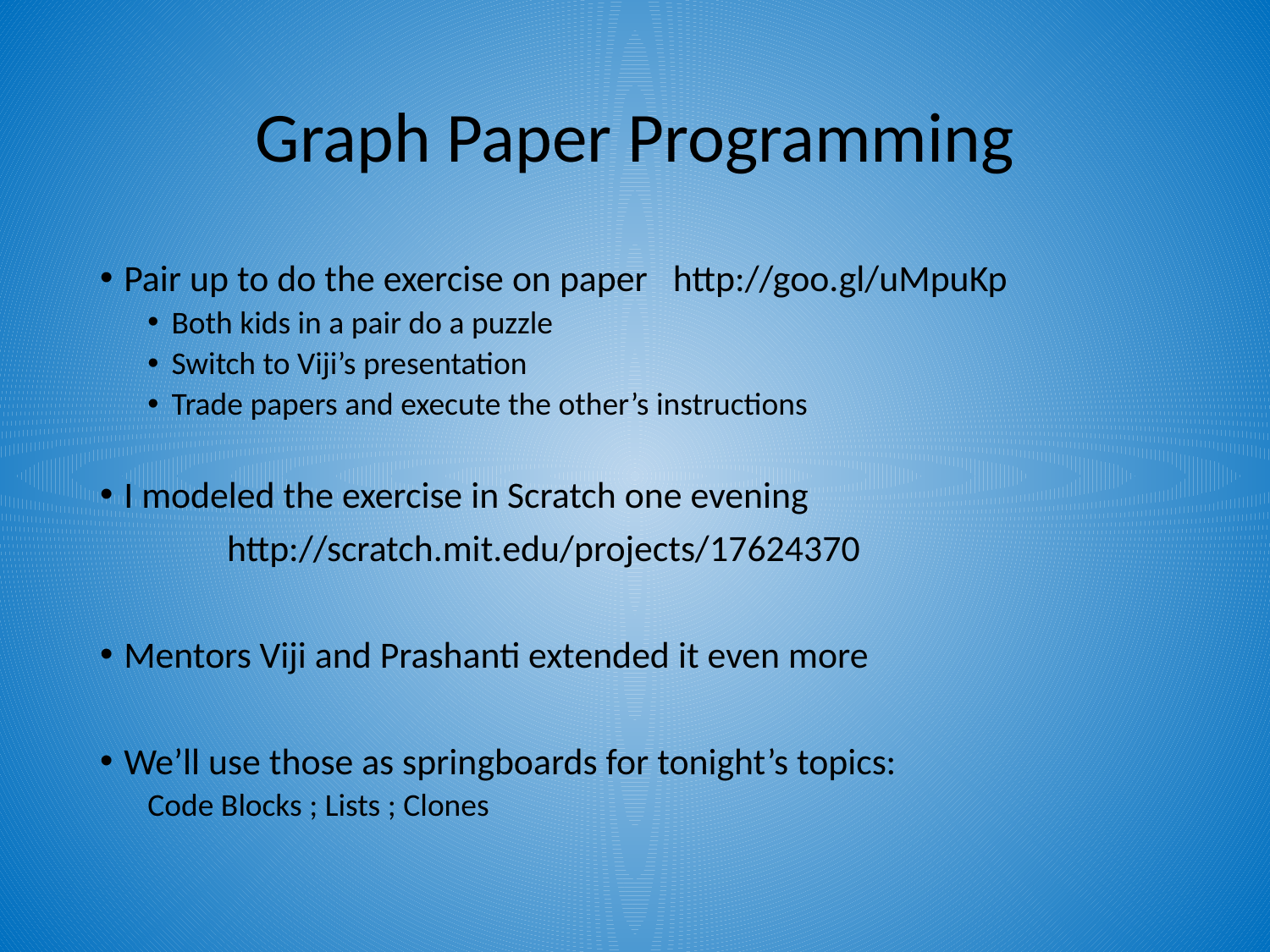

# Graph Paper Programming
Pair up to do the exercise on paper   http://goo.gl/uMpuKp
Both kids in a pair do a puzzle
Switch to Viji’s presentation
Trade papers and execute the other’s instructions

I modeled the exercise in Scratch one evening
	http://scratch.mit.edu/projects/17624370

Mentors Viji and Prashanti extended it even more

We’ll use those as springboards for tonight’s topics:
Code Blocks ; Lists ; Clones